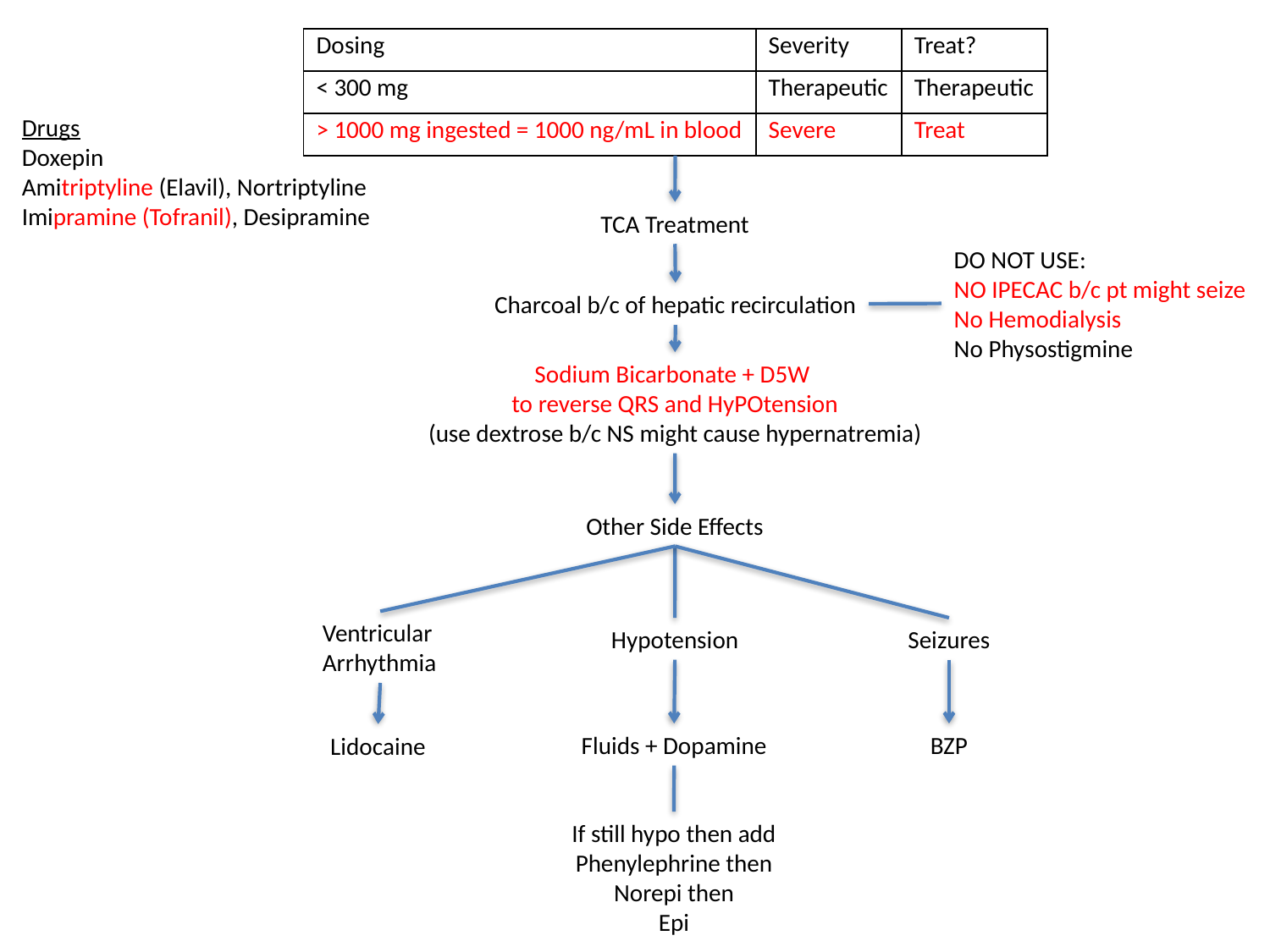

| Dosing | Severity | Treat? |
| --- | --- | --- |
| < 300 mg | Therapeutic | Therapeutic |
| > 1000 mg ingested = 1000 ng/mL in blood | Severe | Treat |
Drugs
Doxepin
Amitriptyline (Elavil), Nortriptyline
Imipramine (Tofranil), Desipramine
TCA Treatment
DO NOT USE:
NO IPECAC b/c pt might seize
No Hemodialysis
No Physostigmine
Charcoal b/c of hepatic recirculation
Sodium Bicarbonate + D5W
to reverse QRS and HyPOtension
(use dextrose b/c NS might cause hypernatremia)
Other Side Effects
Ventricular
Arrhythmia
Hypotension
Seizures
Fluids + Dopamine
BZP
Lidocaine
If still hypo then add
Phenylephrine then
Norepi then
Epi